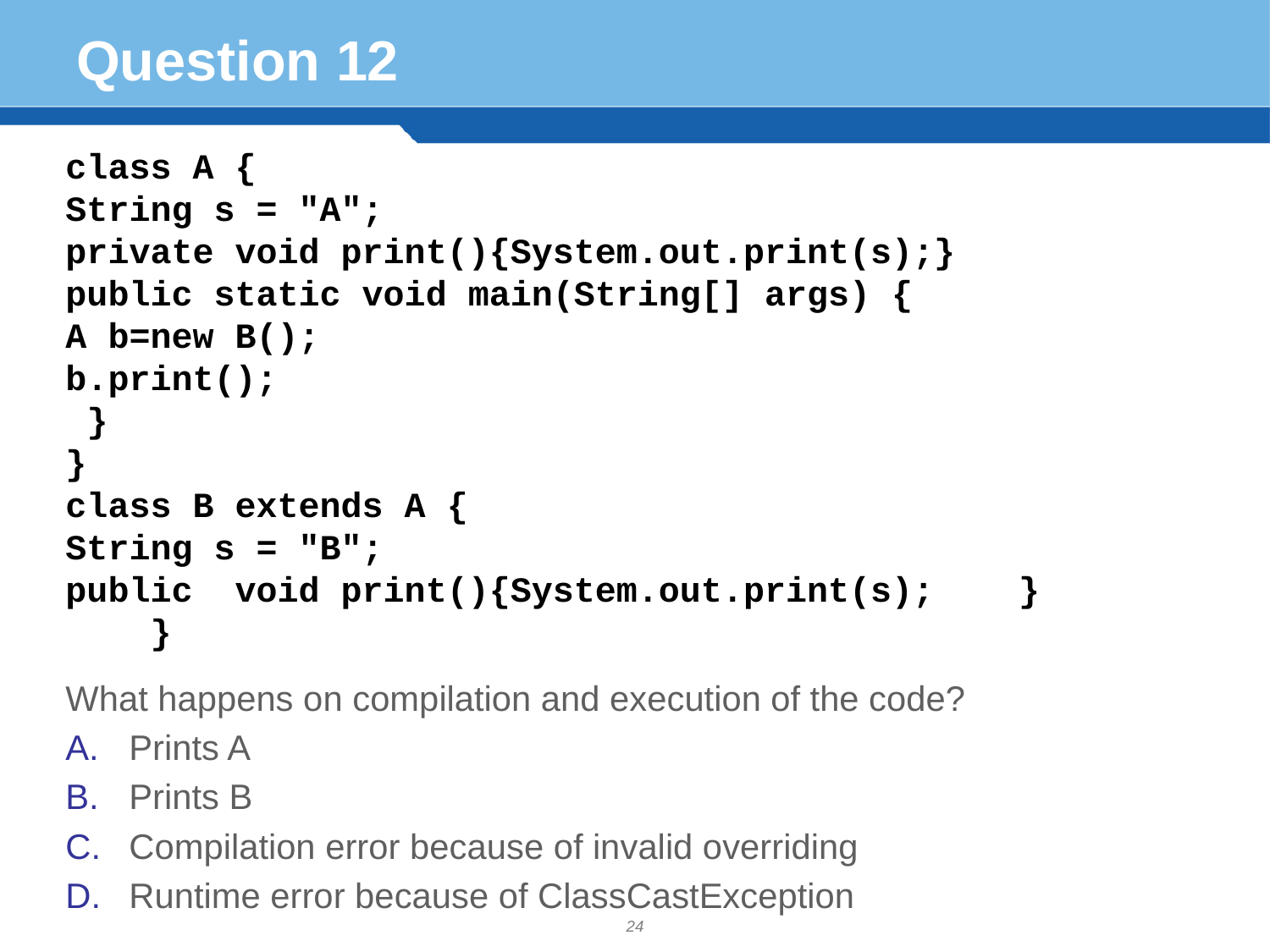

# Question 12
class A {
String s = "A";
private void print(){System.out.print(s);}
public static void main(String[] args) {
A b=new B();
b.print();
 }
}
class B extends A {
String s = "B";
public  void print(){System.out.print(s);    }
    }
What happens on compilation and execution of the code?
Prints A
Prints B
Compilation error because of invalid overriding
Runtime error because of ClassCastException
24